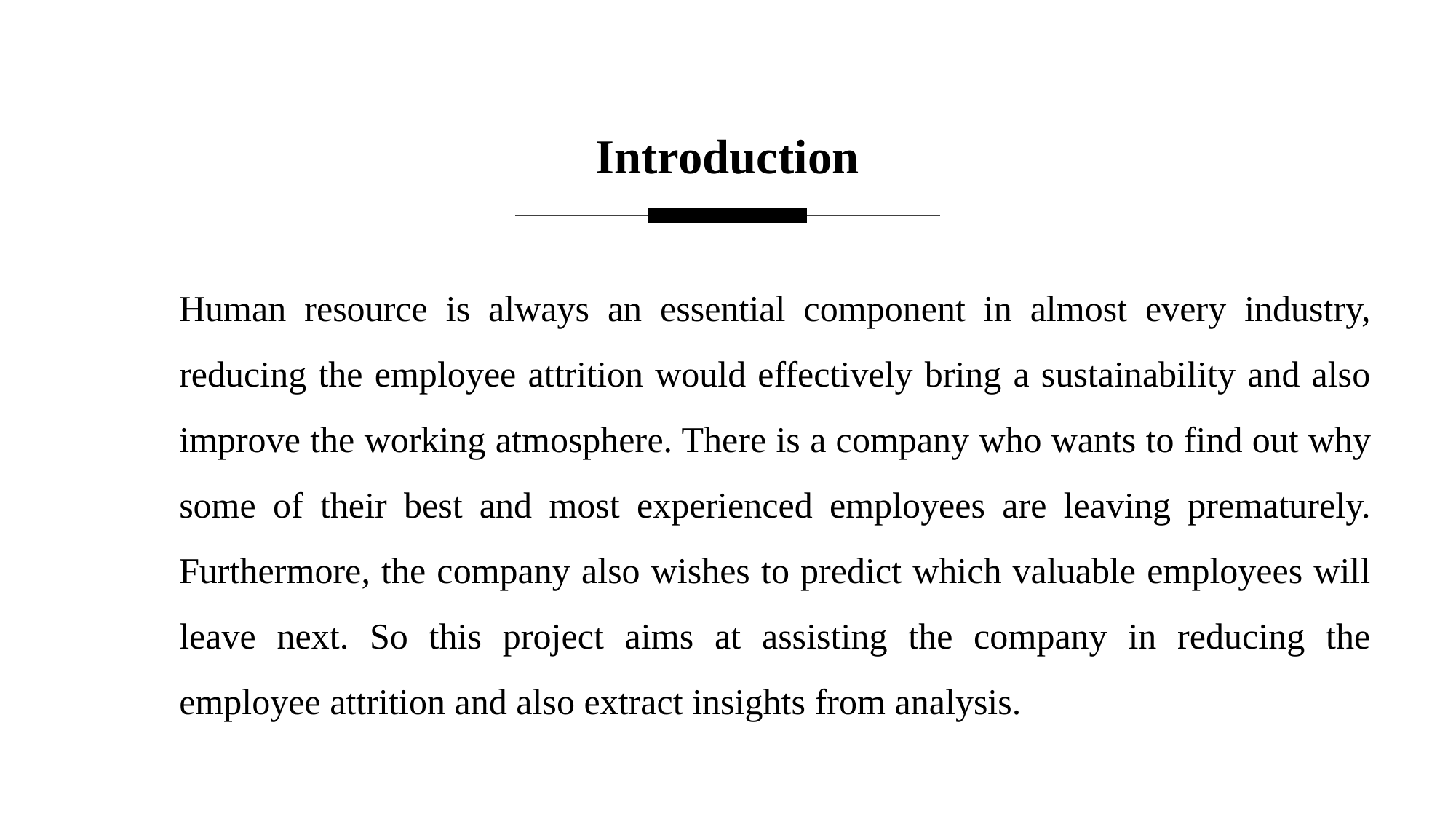

Introduction
Human resource is always an essential component in almost every industry, reducing the employee attrition would effectively bring a sustainability and also improve the working atmosphere. There is a company who wants to find out why some of their best and most experienced employees are leaving prematurely. Furthermore, the company also wishes to predict which valuable employees will leave next. So this project aims at assisting the company in reducing the employee attrition and also extract insights from analysis.